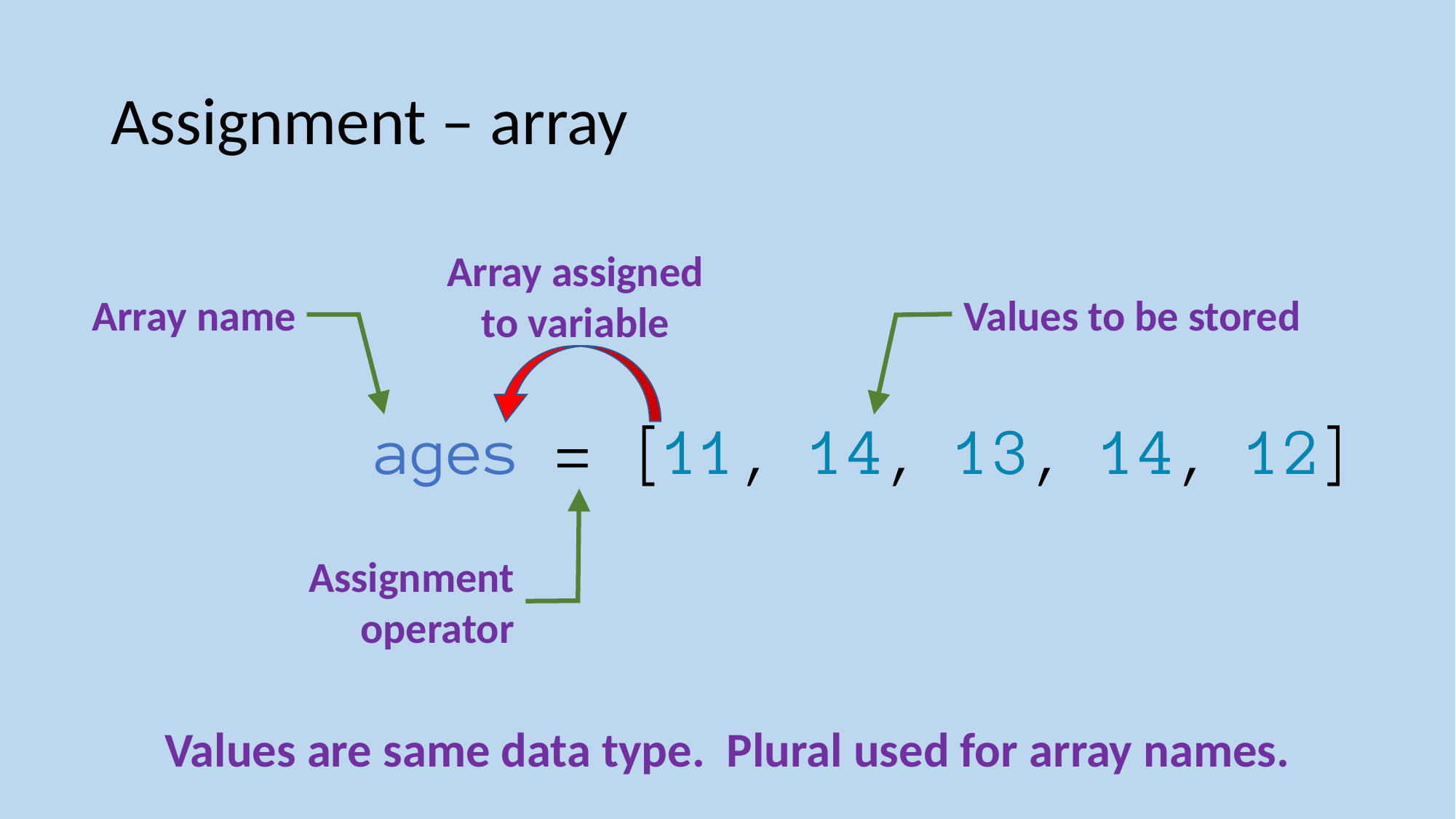

# Assignment – array
Array assigned
to variable

Array name
Values to be stored
ages = [11, 14, 13, 14, 12]
Assignment operator
Values are same data type.  Plural used for array names.